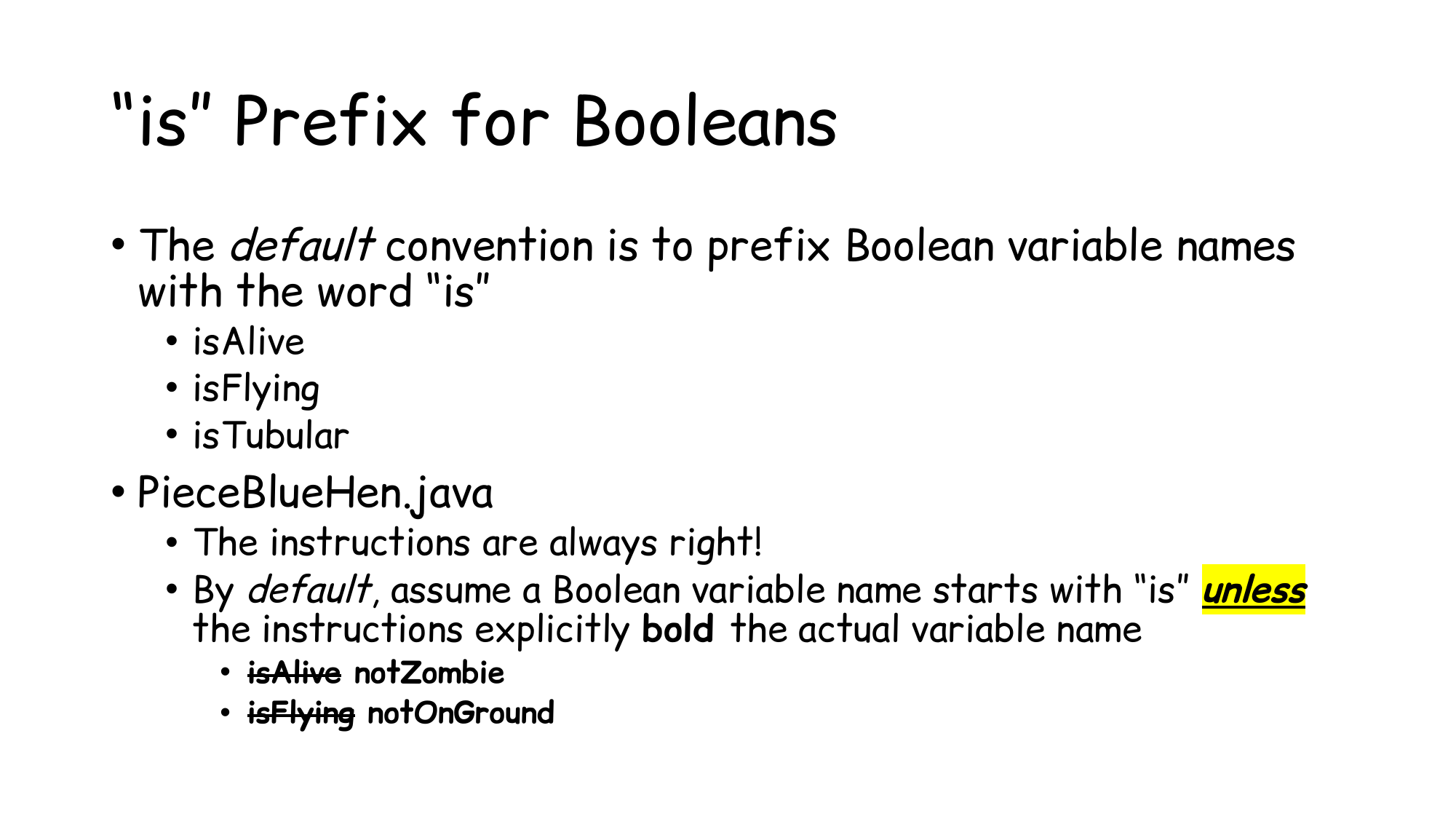

# “is” Prefix for Booleans
The default convention is to prefix Boolean variable names with the word “is”
isAlive
isFlying
isTubular
PieceBlueHen.java
The instructions are always right!
By default, assume a Boolean variable name starts with “is” unless the instructions explicitly bold the actual variable name
isAlive notZombie
isFlying notOnGround